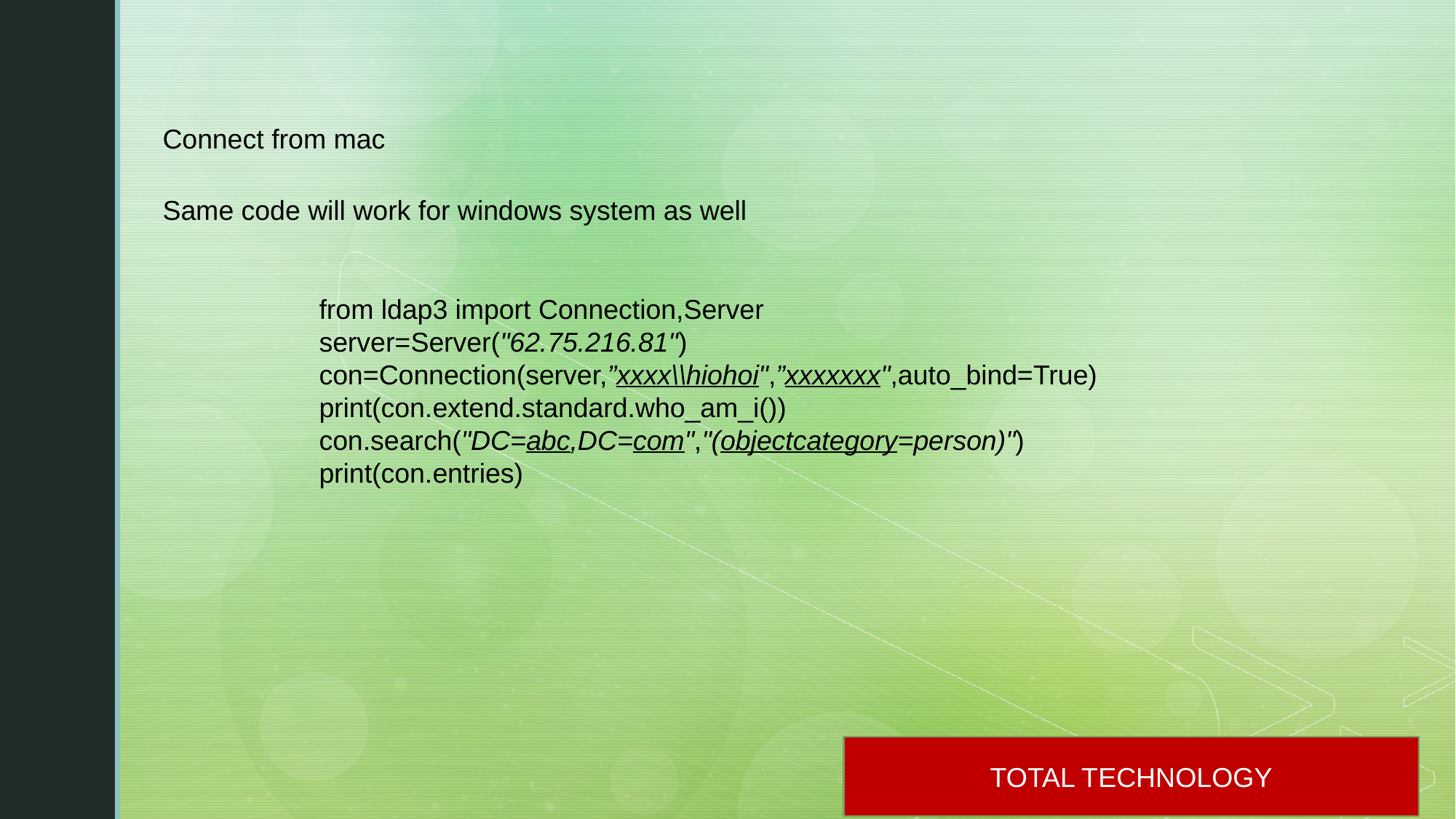

Connect from mac
Same code will work for windows system as well
from ldap3 import Connection,Server
server=Server("62.75.216.81")
con=Connection(server,”xxxx\\hiohoi",”xxxxxxx",auto_bind=True)
print(con.extend.standard.who_am_i())
con.search("DC=abc,DC=com","(objectcategory=person)")
print(con.entries)

TOTAL TECHNOLOGY
3